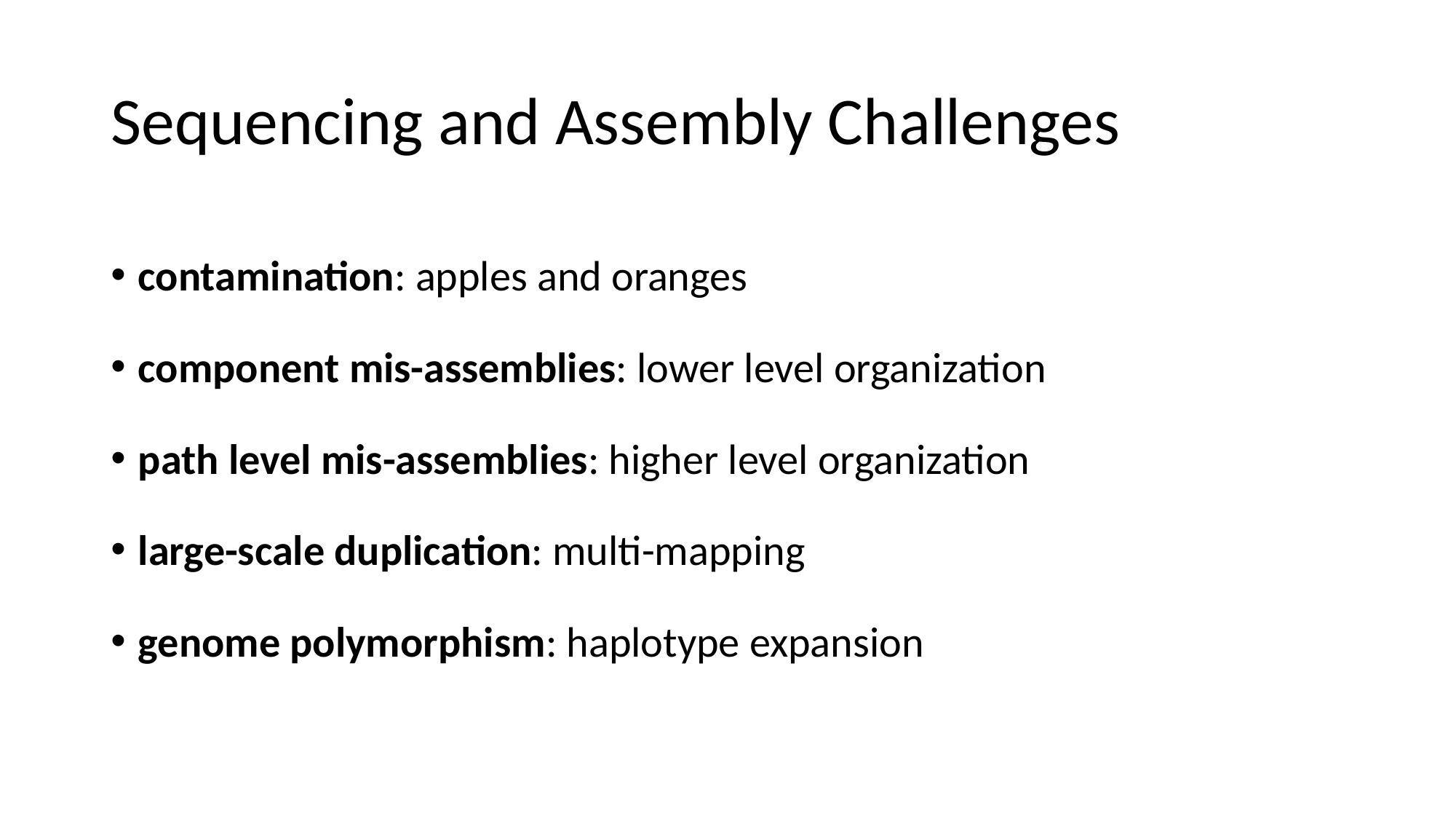

# Sequencing and Assembly Challenges
contamination: apples and oranges
component mis-assemblies: lower level organization
path level mis-assemblies: higher level organization
large-scale duplication: multi-mapping
genome polymorphism: haplotype expansion